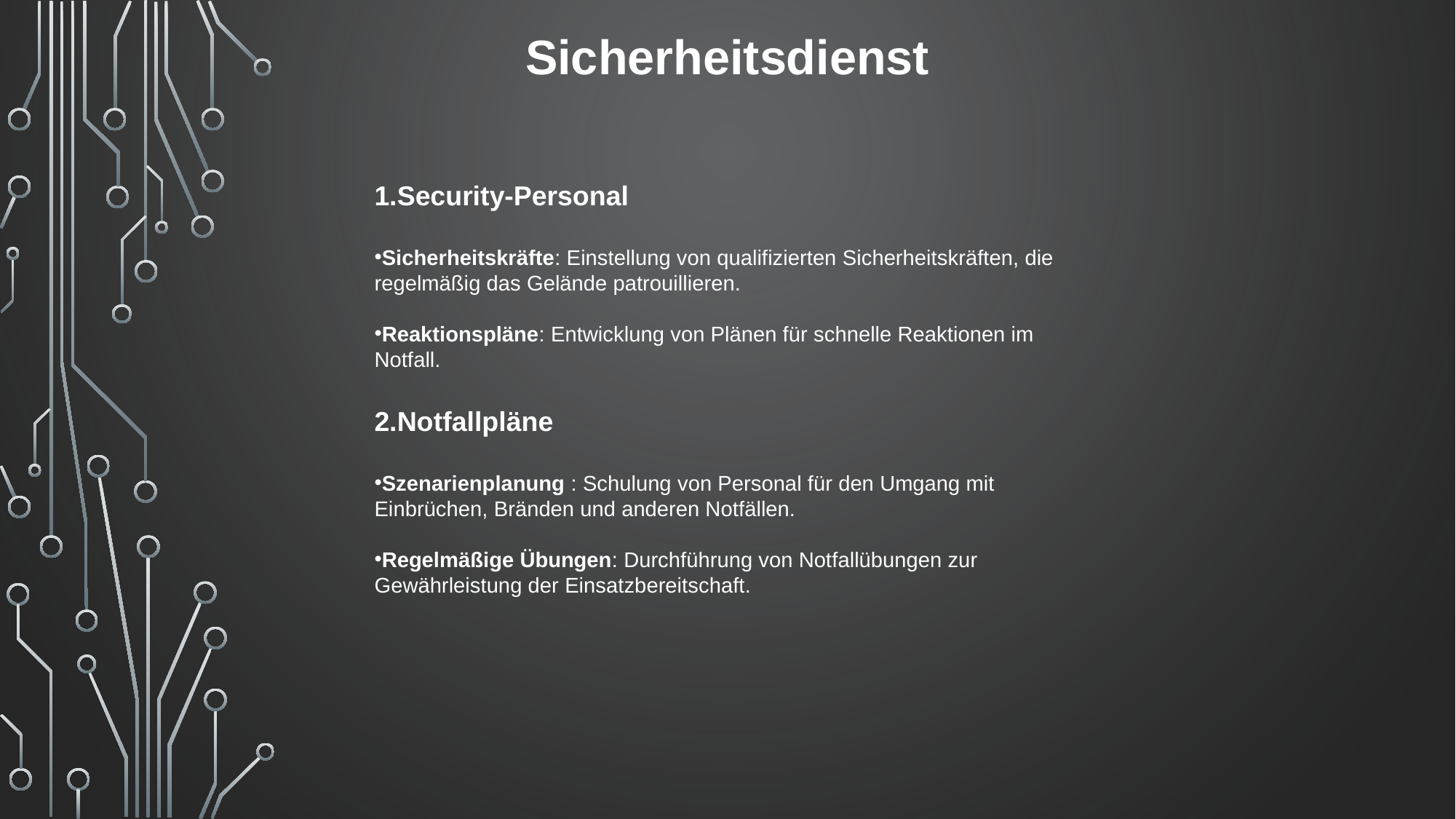

Sicherheitsdienst
1.Security-Personal

Sicherheitskräfte: Einstellung von qualifizierten Sicherheitskräften, die regelmäßig das Gelände patrouillieren.

Reaktionspläne: Entwicklung von Plänen für schnelle Reaktionen im Notfall.

2.Notfallpläne

Szenarienplanung : Schulung von Personal für den Umgang mit Einbrüchen, Bränden und anderen Notfällen.

Regelmäßige Übungen: Durchführung von Notfallübungen zur Gewährleistung der Einsatzbereitschaft.